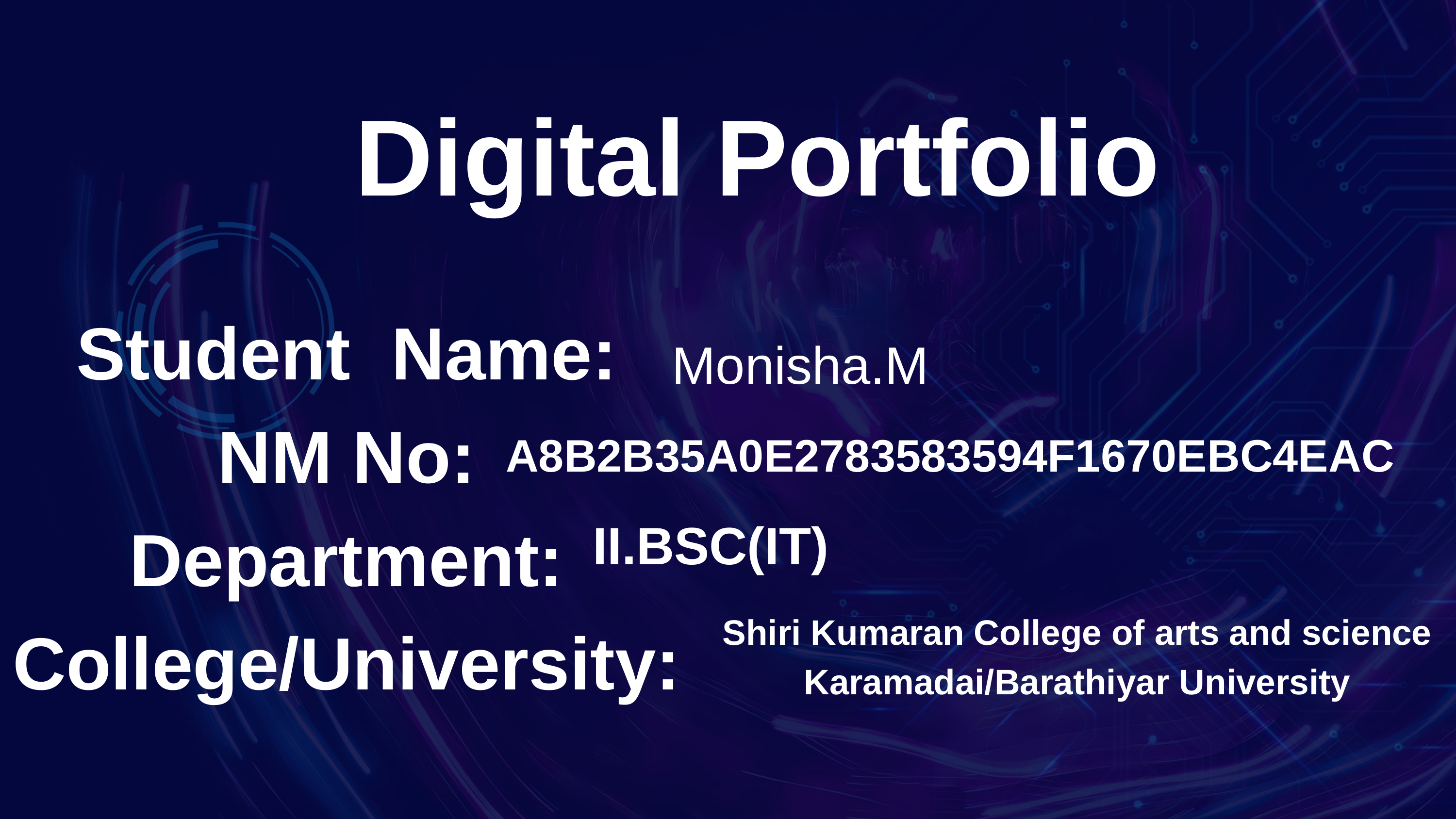

Digital Portfolio

Student  Name:
NM No:
Department:
College/University:
Monisha.M
A8B2B35A0E2783583594F1670EBC4EAC
II.BSC(IT)
Shiri Kumaran College of arts and science
Karamadai/Barathiyar University